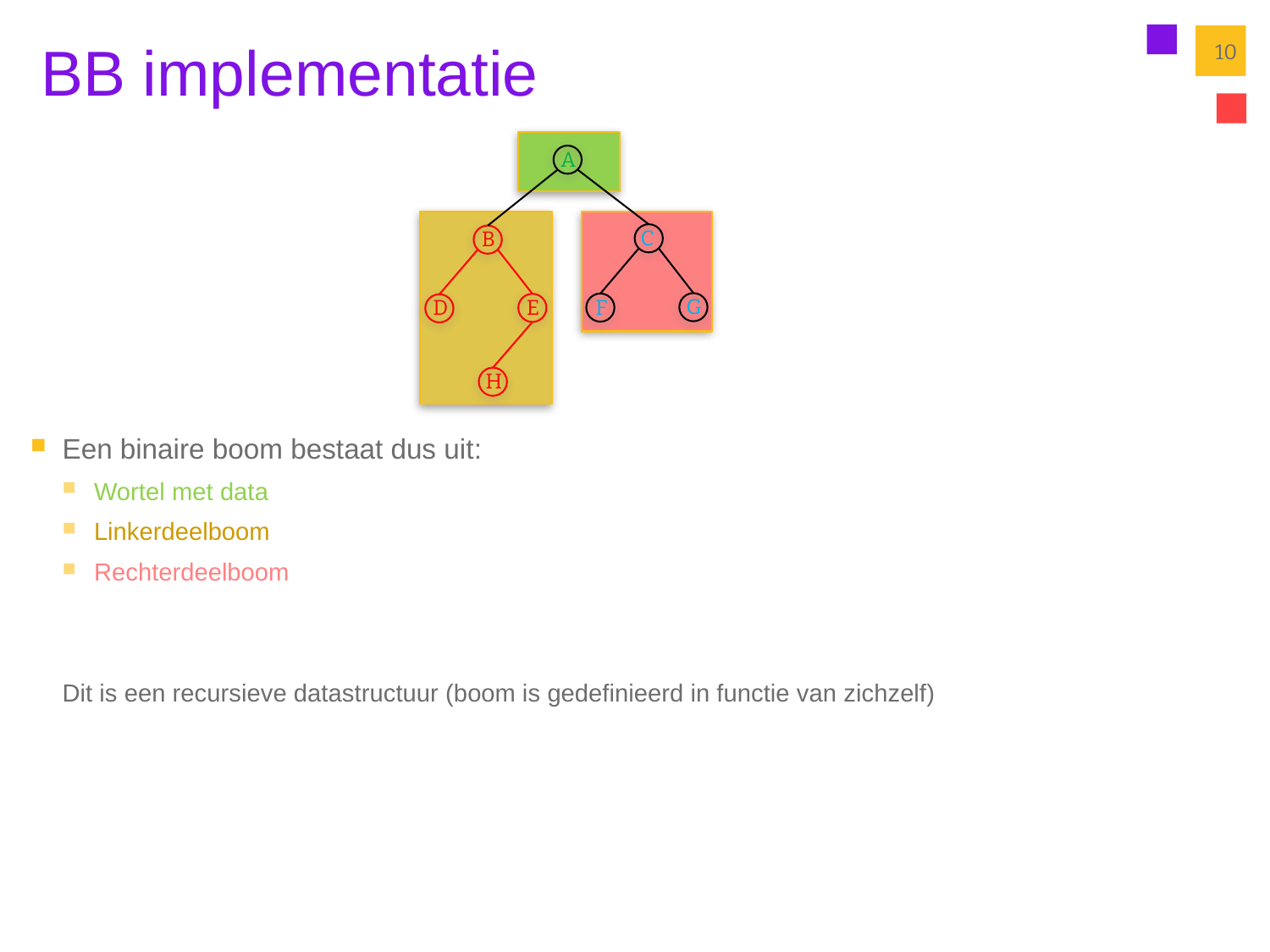

# BB implementatie
10

A

C
B

G
F
E
D

H

Een binaire boom bestaat dus uit:
Wortel met data
Linkerdeelboom
Rechterdeelboom

Dit is een recursieve datastructuur (boom is gedefinieerd in functie van zichzelf)